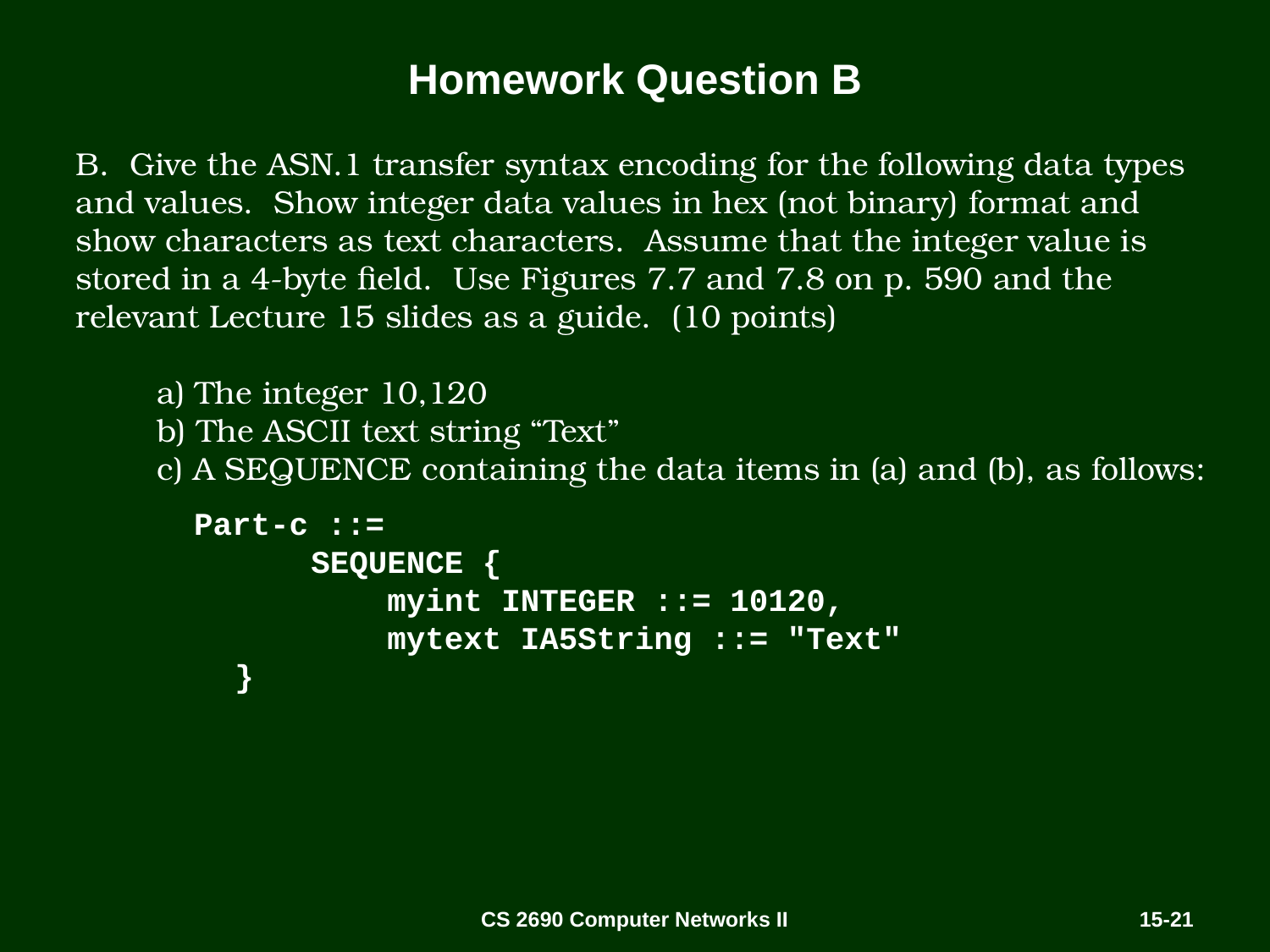

# Homework Question B
B.  Give the ASN.1 transfer syntax encoding for the following data types and values.  Show integer data values in hex (not binary) format and show characters as text characters.  Assume that the integer value is stored in a 4-byte field.  Use Figures 7.7 and 7.8 on p. 590 and the relevant Lecture 15 slides as a guide.  (10 points)

        a) The integer 10,120
        b) The ASCII text string “Text”
        c) A SEQUENCE containing the data items in (a) and (b), as follows:

     Part-c ::=
         SEQUENCE {
             myint INTEGER ::= 10120,
             mytext IA5String ::= "Text"
     }

CS 2690 Computer Networks II
15-21